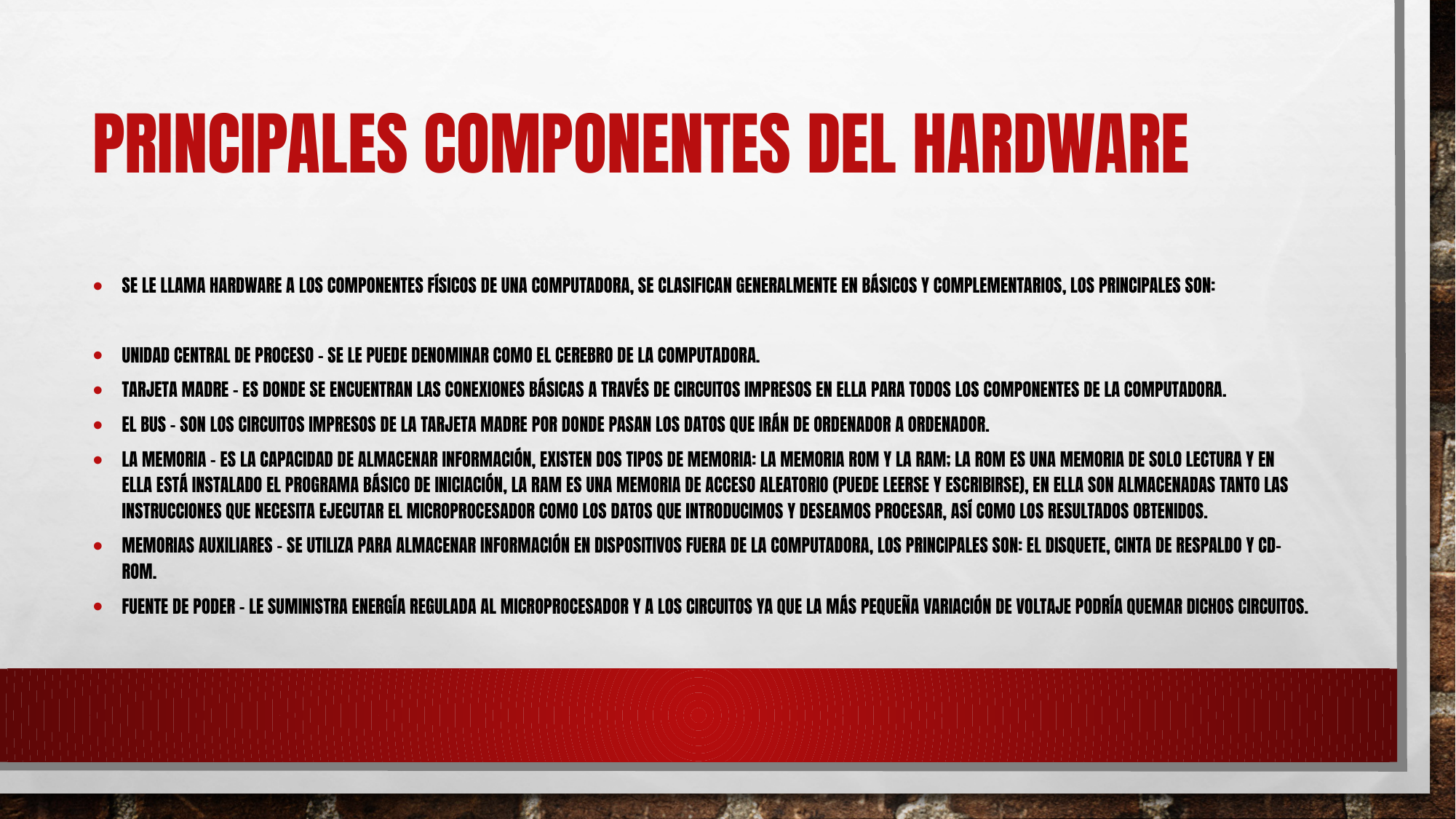

# PRINCIPALES COMPONENTES DEL HARDWARE
Se le llama hardware a los componentes físicos de una computadora, se clasifican generalmente en básicos y complementarios, los principales son:

Unidad Central de Proceso – Se le puede denominar como el cerebro de la computadora.
Tarjeta Madre – Es donde se encuentran las conexiones básicas a través de circuitos impresos en ella para todos los componentes de la computadora.
El Bus – Son los circuitos impresos de la tarjeta madre por donde pasan los datos que irán de ordenador a ordenador.
La Memoria – Es la capacidad de almacenar información, existen dos tipos de memoria: la memoria ROM y la RAM; la ROM es una memoria de solo lectura y en ella está instalado el programa básico de iniciación, la RAM es una memoria de acceso aleatorio (puede leerse y escribirse), en ella son almacenadas tanto las instrucciones que necesita ejecutar el microprocesador como los datos que introducimos y deseamos procesar, así como los resultados obtenidos.
Memorias Auxiliares – Se utiliza para almacenar información en dispositivos fuera de la computadora, los principales son: el disquete, cinta de respaldo y CD-ROM.
Fuente de Poder – le suministra energía regulada al microprocesador y a los circuitos ya que la más pequeña variación de voltaje podría quemar dichos circuitos.